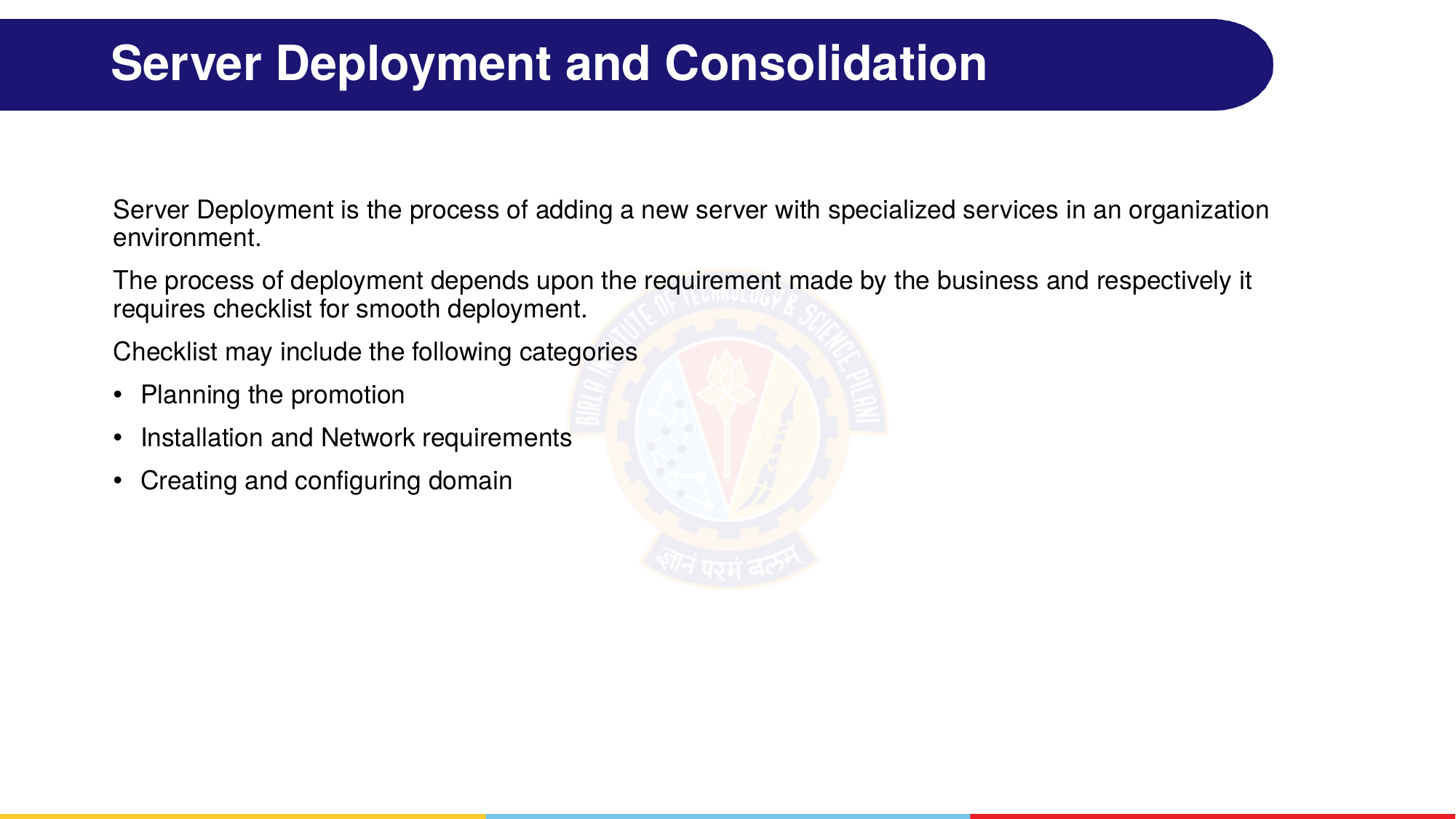

# Server Deployment and Consolidation
Server Deployment is the process of adding a new server with specialized services in an organization environment.
The process of deployment depends upon the requirement made by the business and respectively it requires checklist for smooth deployment.
Checklist may include the following categories
Planning the promotion
Installation and Network requirements
Creating and configuring domain